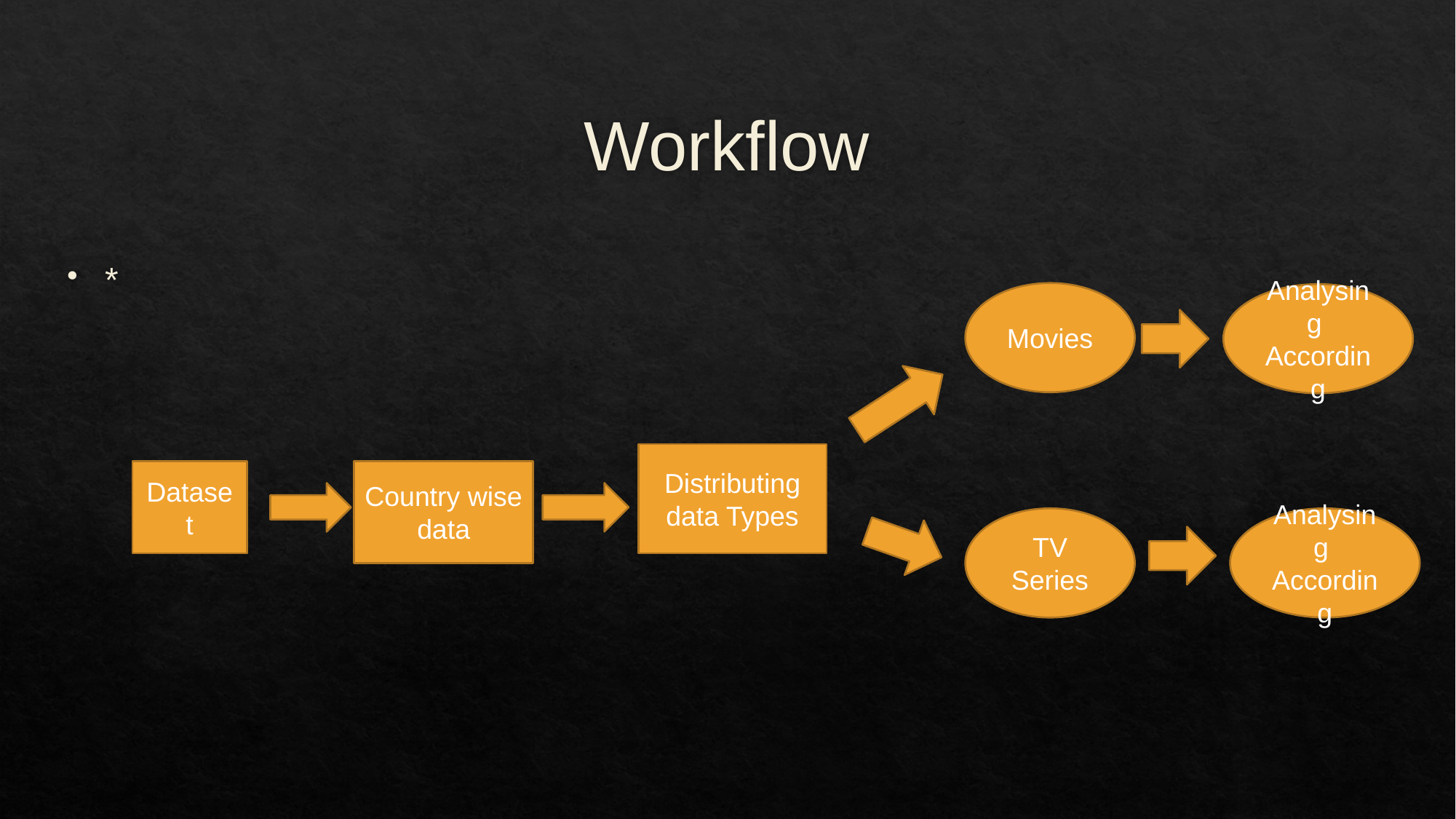

# Workflow
*
Movies
Analysing  According

Distributing data Types
Country wise data
Dataset

TV Series
Analysing  According